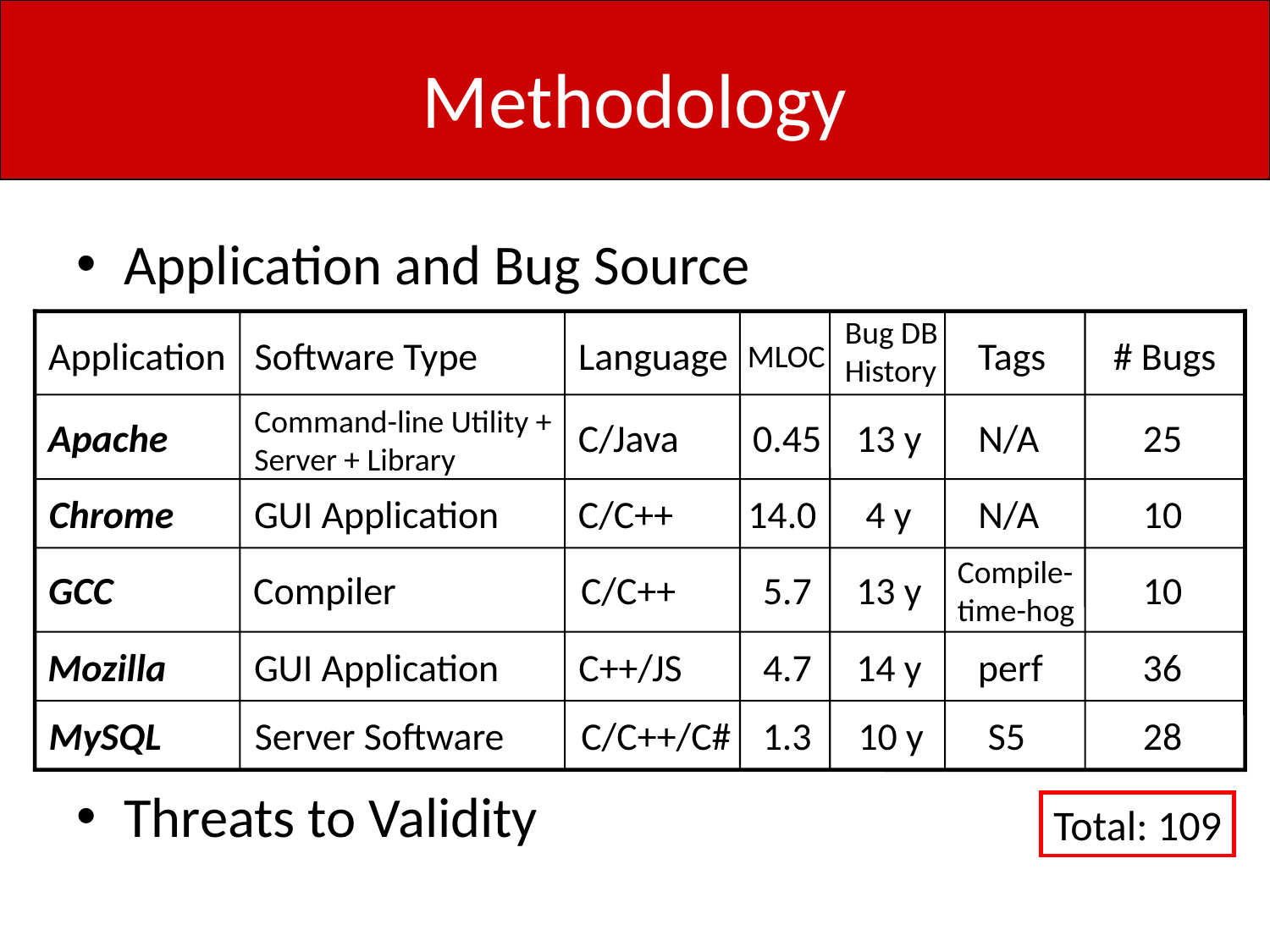

# Methodology
Application and Bug Source

Threats to Validity

Bug DB
History

Software Type
Language
Tags
Application
# Bugs
MLOC

Command-line Utility +
Server + Library
Apache
C/Java
0.45
13 y
N/A
25

Chrome
GUI Application
C/C++
14.0
4 y
N/A
10
Compile-time-hog

GCC
Compiler
C/C++
5.7
13 y
10

Mozilla
GUI Application
C++/JS
4.7
14 y
perf
36

MySQL
Server Software
C/C++/C#
1.3
10 y
S5
28

Total: 109